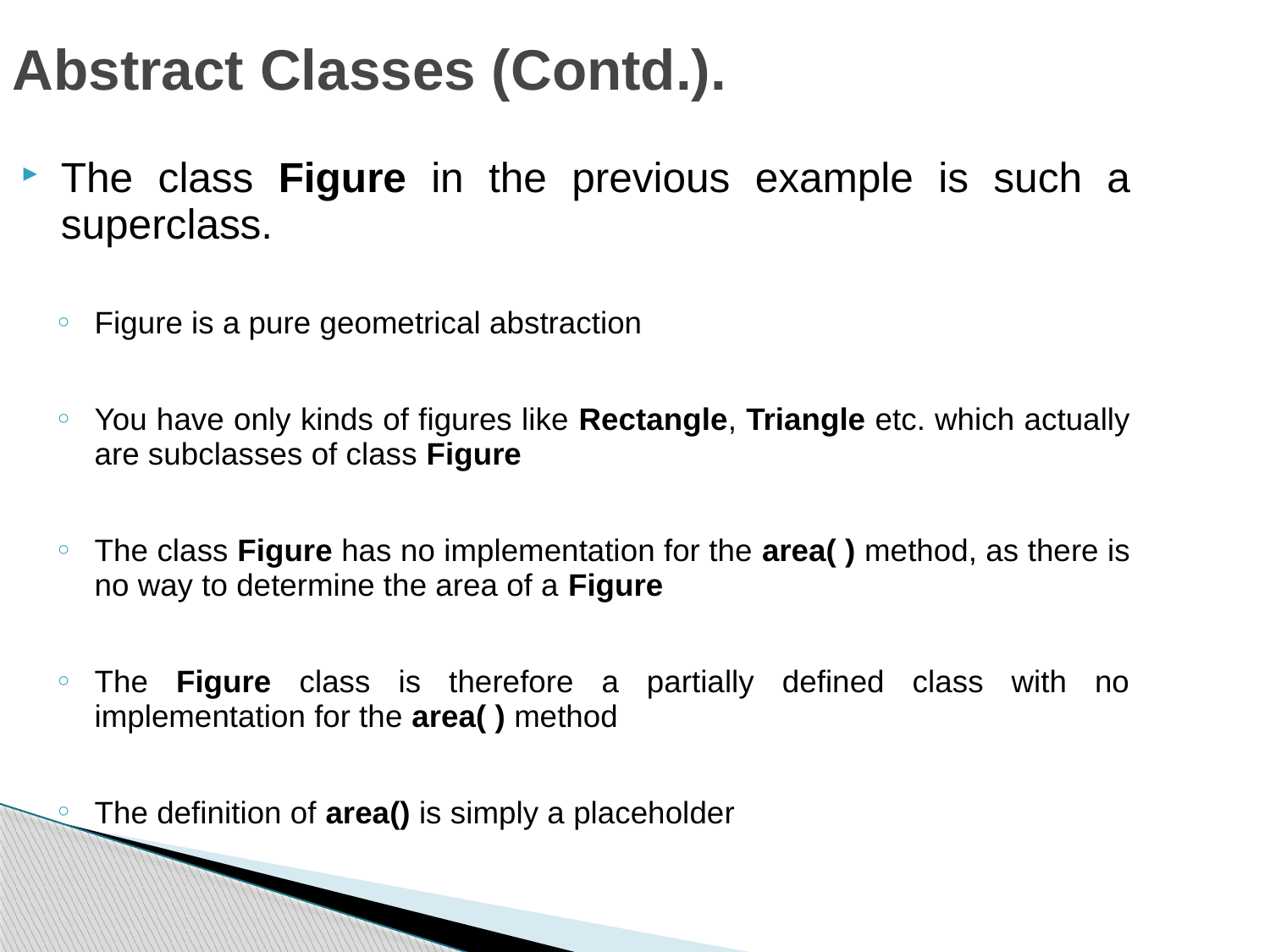

Abstract Classes (Contd.).
The class Figure in the previous example is such a superclass.

Figure is a pure geometrical abstraction

You have only kinds of figures like Rectangle, Triangle etc. which actually are subclasses of class Figure

The class Figure has no implementation for the area( ) method, as there is no way to determine the area of a Figure

The Figure class is therefore a partially defined class with no implementation for the area( ) method

The definition of area() is simply a placeholder